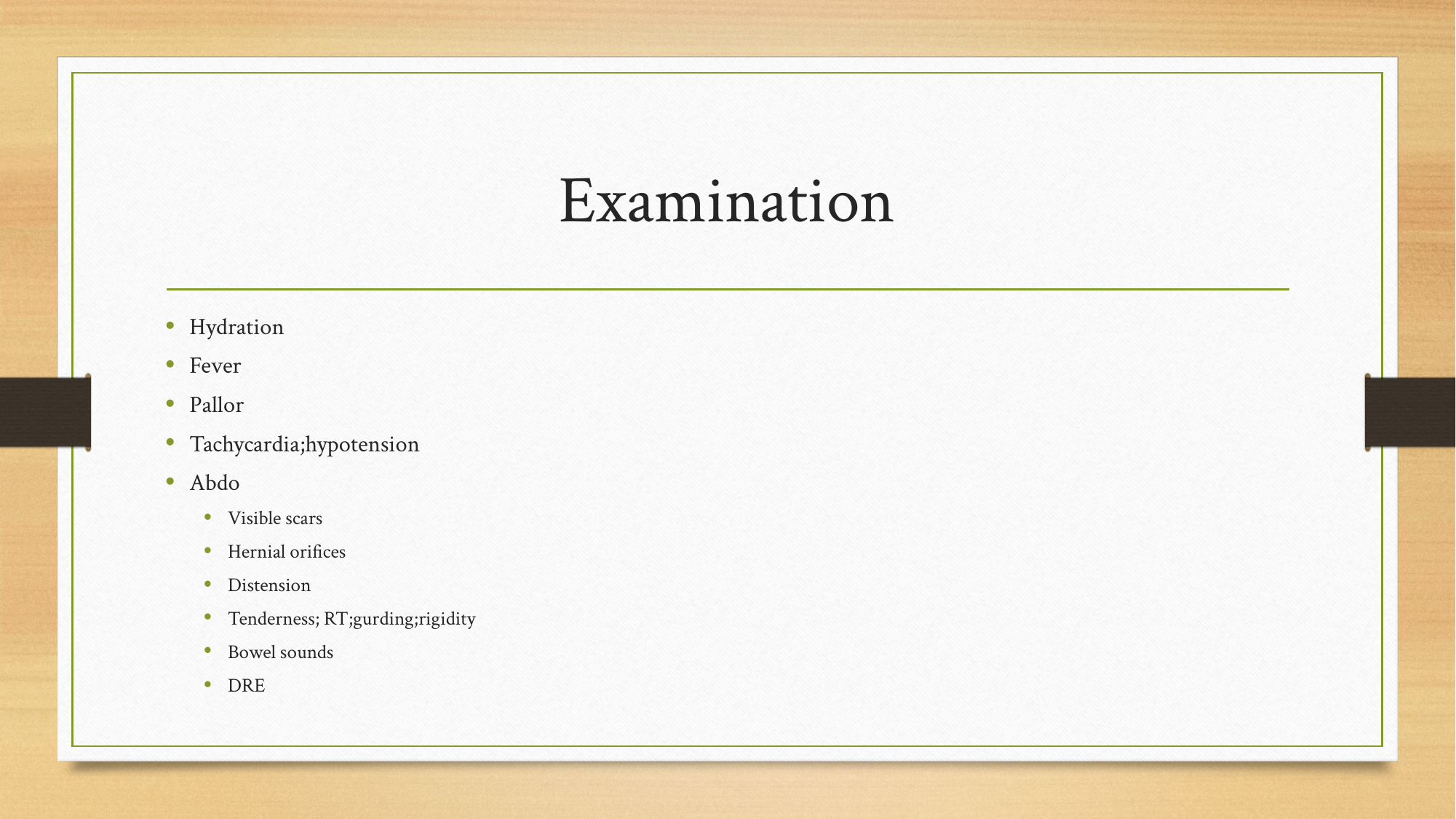

# Examination
Hydration
Fever
Pallor
Tachycardia;hypotension
Abdo
Visible scars
Hernial orifices
Distension
Tenderness; RT;gurding;rigidity
Bowel sounds
DRE